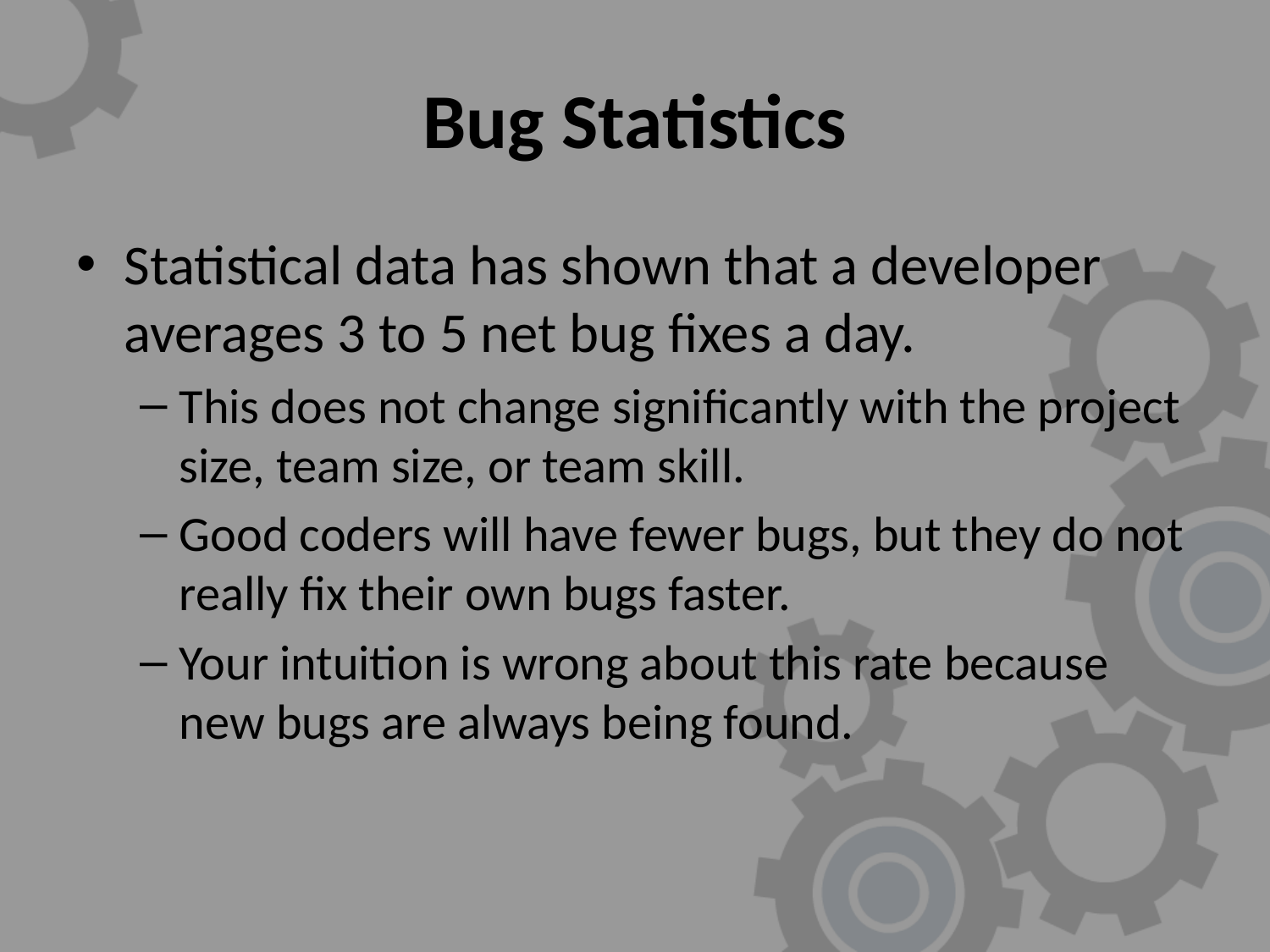

# Bug Statistics
Statistical data has shown that a developer averages 3 to 5 net bug fixes a day.
This does not change significantly with the project size, team size, or team skill.
Good coders will have fewer bugs, but they do not really fix their own bugs faster.
Your intuition is wrong about this rate because new bugs are always being found.